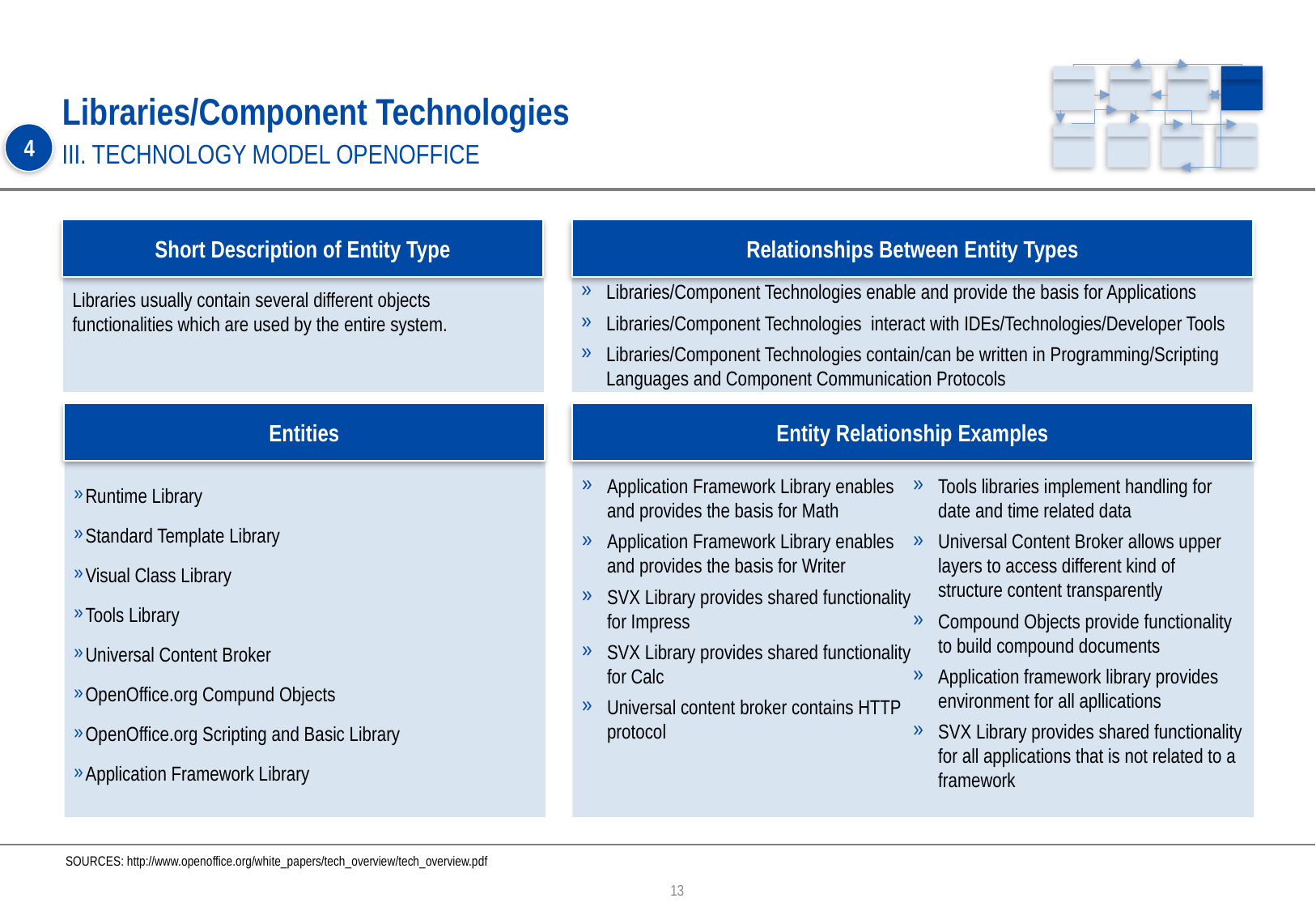

# Libraries/Component Technologies

4
III. TECHNOLOGY MODEL OPENOFFICE
Short Description of Entity Type
Relationships Between Entity Types
Libraries usually contain several different objects functionalities which are used by the entire system.
Libraries/Component Technologies enable and provide the basis for Applications
Libraries/Component Technologies  interact with IDEs/Technologies/Developer Tools
Libraries/Component Technologies contain/can be written in Programming/Scripting Languages and Component Communication Protocols
Entities
Entity Relationship Examples
Runtime Library
Standard Template Library
Visual Class Library
Tools Library
Universal Content Broker
OpenOffice.org Compund Objects
OpenOffice.org Scripting and Basic Library
Application Framework Library
Application Framework Library enables and provides the basis for Math
Application Framework Library enables and provides the basis for Writer
SVX Library provides shared functionality for Impress
SVX Library provides shared functionality for Calc
Universal content broker contains HTTP protocol

Tools libraries implement handling for date and time related data
Universal Content Broker allows upper layers to access different kind of structure content transparently
Compound Objects provide functionality to build compound documents
Application framework library provides environment for all apllications
SVX Library provides shared functionality for all applications that is not related to a framework
SOURCES: http://www.openoffice.org/white_papers/tech_overview/tech_overview.pdf
13